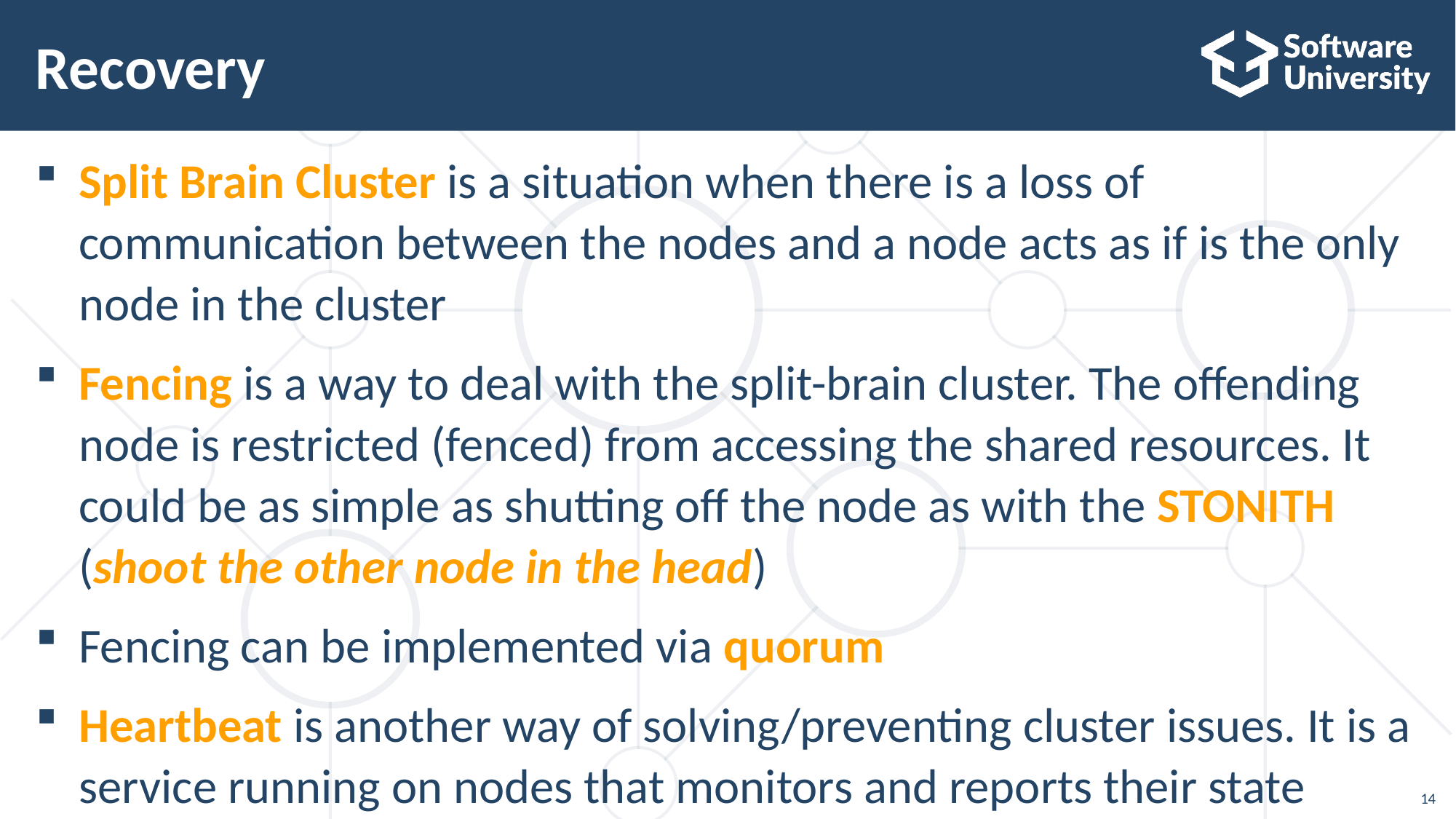

# Recovery
Split Brain Cluster is a situation when there is a loss of communication between the nodes and a node acts as if is the only node in the cluster
Fencing is a way to deal with the split-brain cluster. The offending node is restricted (fenced) from accessing the shared resources. It could be as simple as shutting off the node as with the STONITH (shoot the other node in the head)
Fencing can be implemented via quorum
Heartbeat is another way of solving/preventing cluster issues. It is a service running on nodes that monitors and reports their state
14